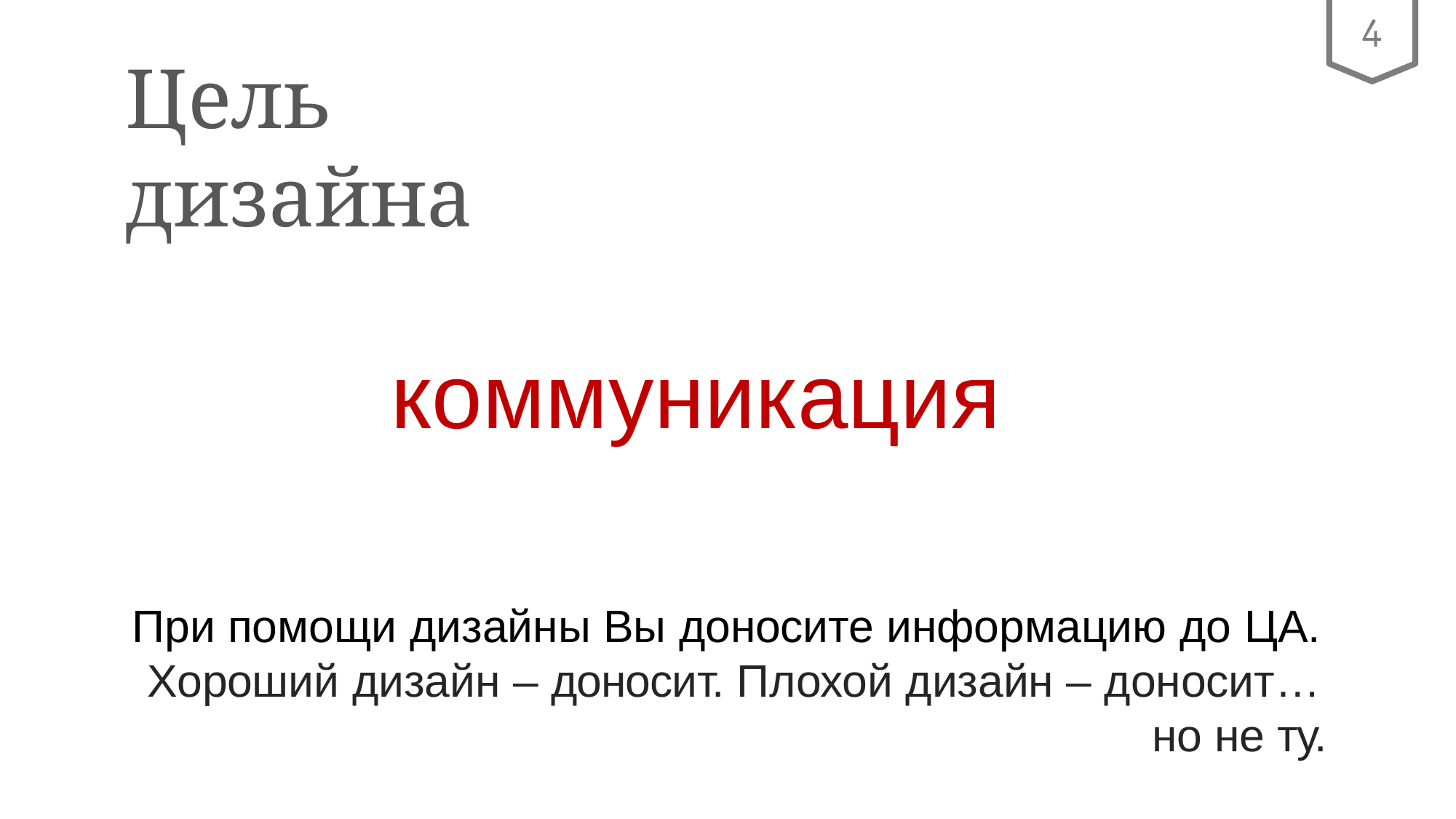

4
# Цель дизайна
коммуникация
При помощи дизайны Вы доносите информацию до ЦА.  Хороший дизайн – доносит. Плохой дизайн – доносит…
но не ту.